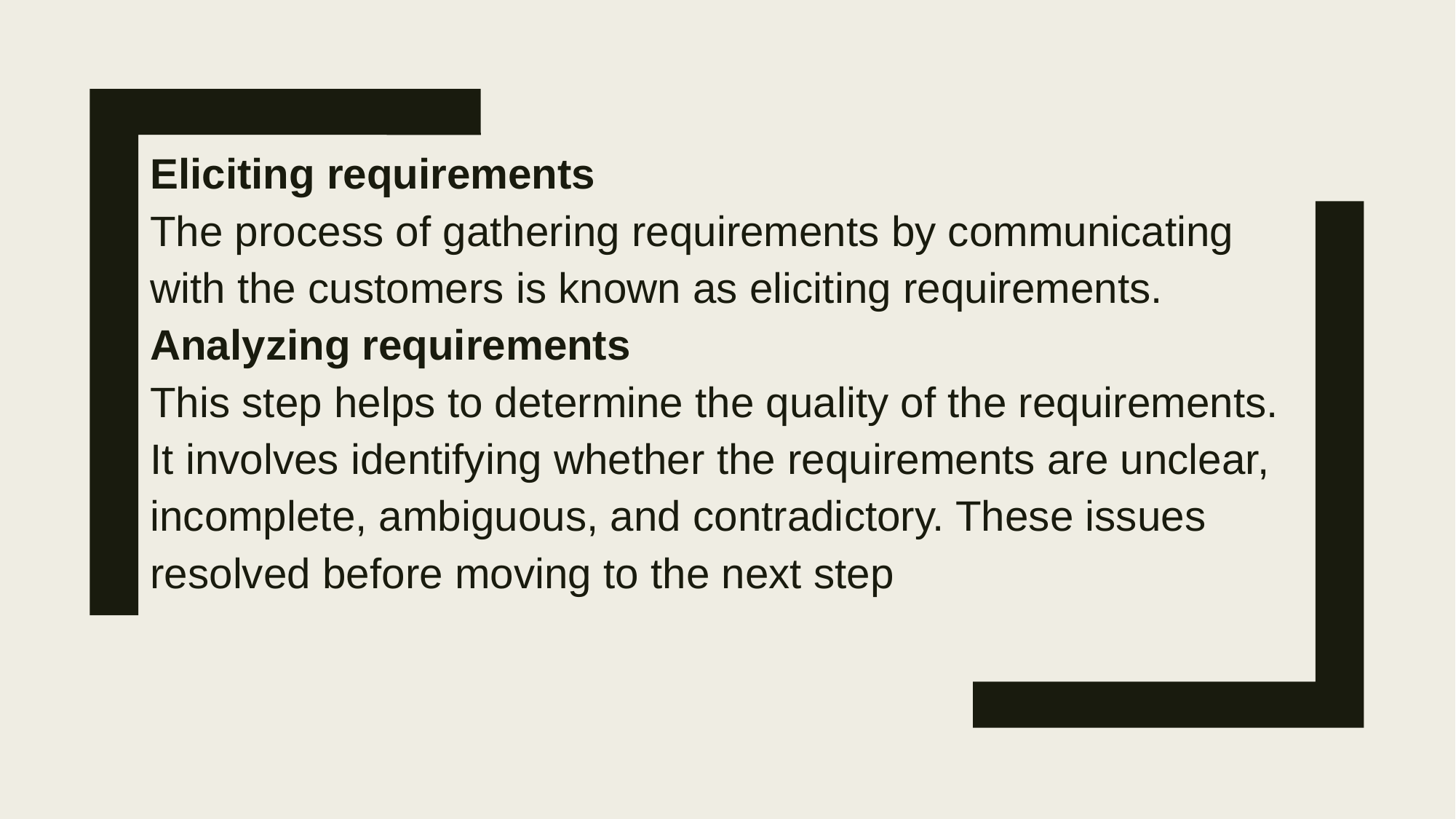

Eliciting requirements
The process of gathering requirements by communicating with the customers is known as eliciting requirements.
Analyzing requirements
This step helps to determine the quality of the requirements. It involves identifying whether the requirements are unclear, incomplete, ambiguous, and contradictory. These issues resolved before moving to the next step